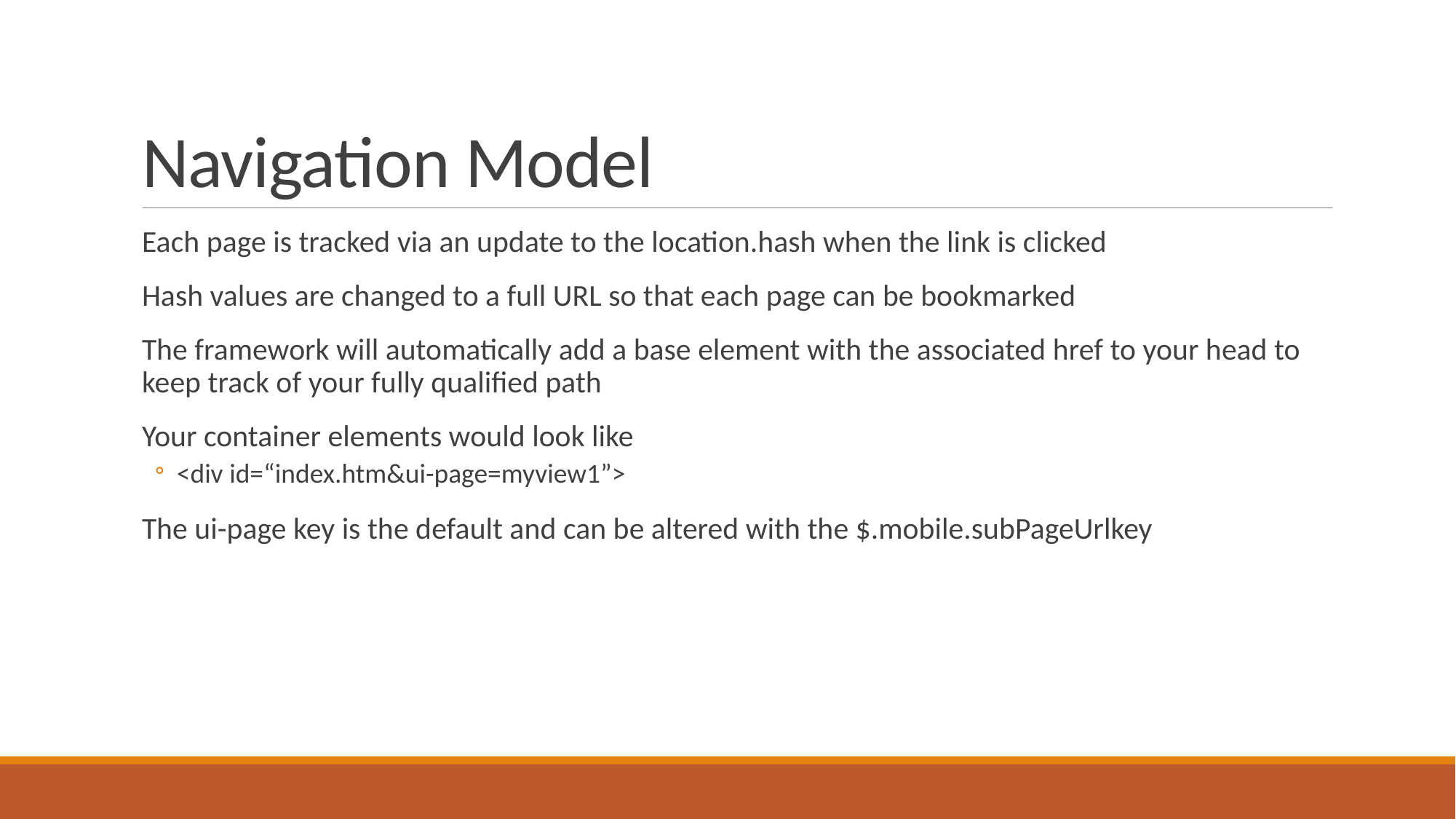

# Navigation Model
Each page is tracked via an update to the location.hash when the link is clicked
Hash values are changed to a full URL so that each page can be bookmarked
The framework will automatically add a base element with the associated href to your head to keep track of your fully qualified path
Your container elements would look like
<div id=“index.htm&ui-page=myview1”>
The ui-page key is the default and can be altered with the $.mobile.subPageUrlkey